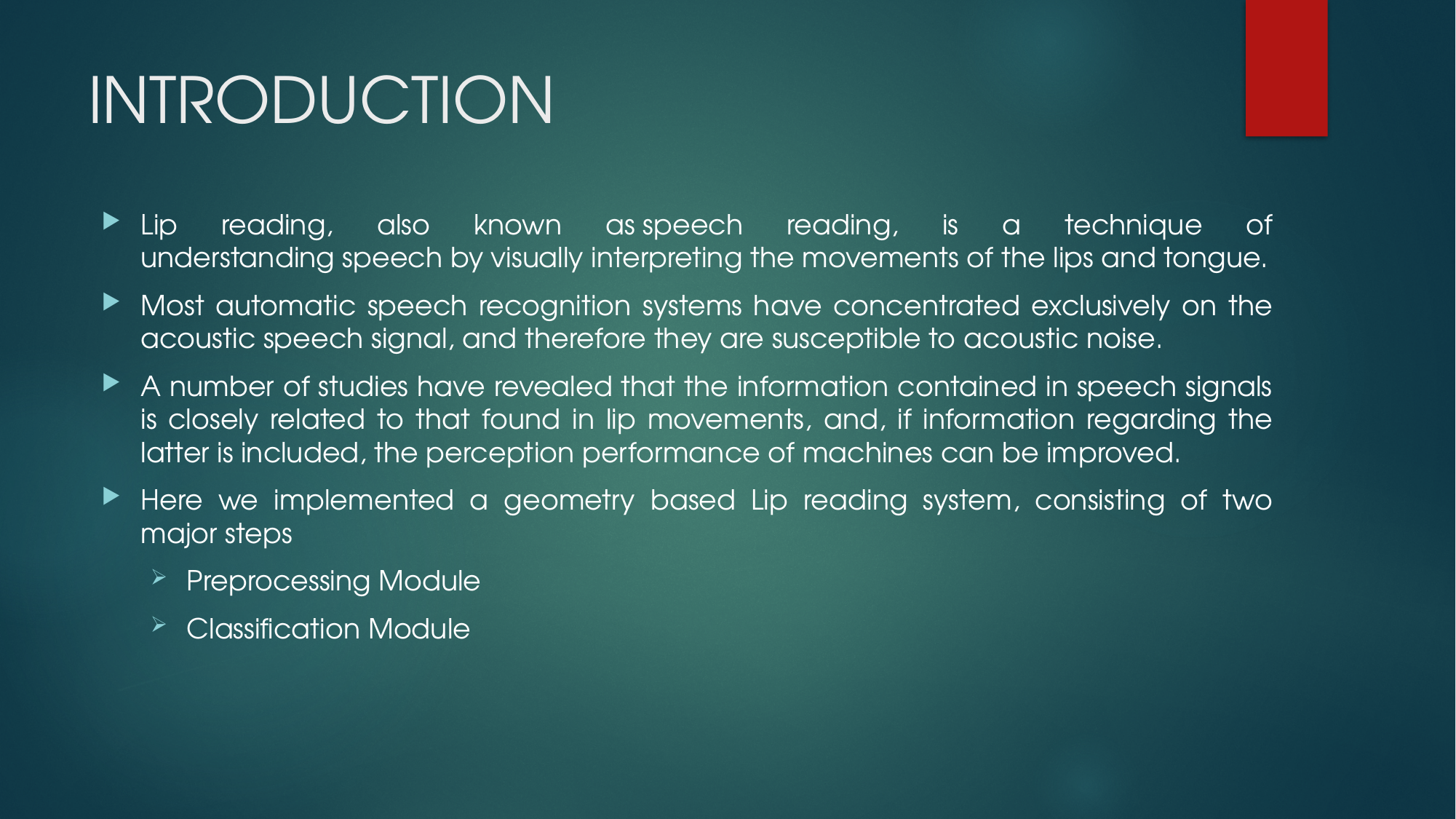

# INTRODUCTION
Lip reading, also known as speech reading, is a technique of understanding speech by visually interpreting the movements of the lips and tongue.
Most automatic speech recognition systems have concentrated exclusively on the acoustic speech signal, and therefore they are susceptible to acoustic noise.
A number of studies have revealed that the information contained in speech signals is closely related to that found in lip movements, and, if information regarding the latter is included, the perception performance of machines can be improved.
Here we implemented a geometry based Lip reading system, consisting of two major steps
Preprocessing Module
Classification Module